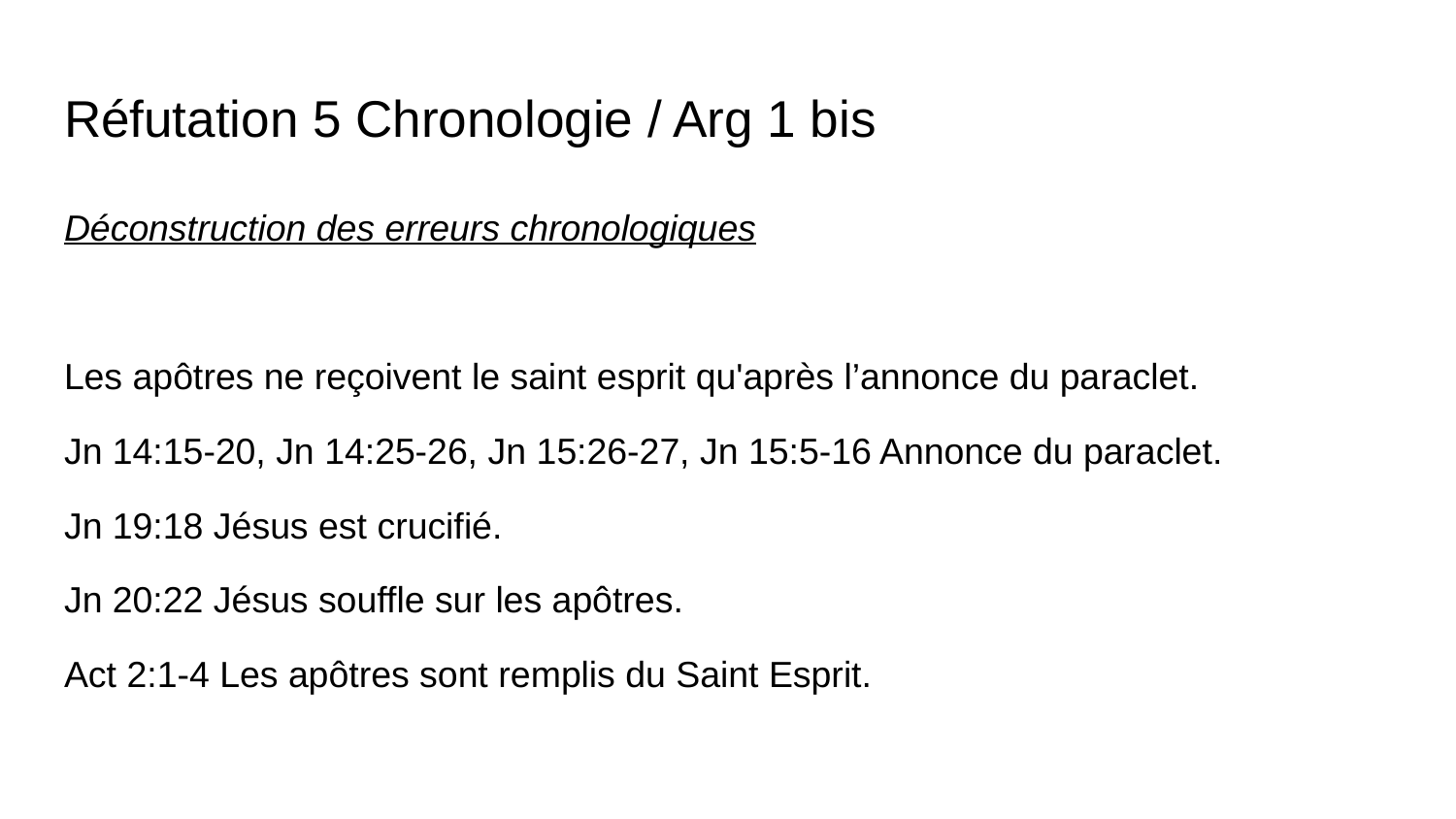

# Réfutation 5 Chronologie / Arg 1 bis
Déconstruction des erreurs chronologiques

Les apôtres ne reçoivent le saint esprit qu'après l’annonce du paraclet.
Jn 14:15-20, Jn 14:25-26, Jn 15:26-27, Jn 15:5-16 Annonce du paraclet.
Jn 19:18 Jésus est crucifié.
Jn 20:22 Jésus souffle sur les apôtres.
Act 2:1-4 Les apôtres sont remplis du Saint Esprit.